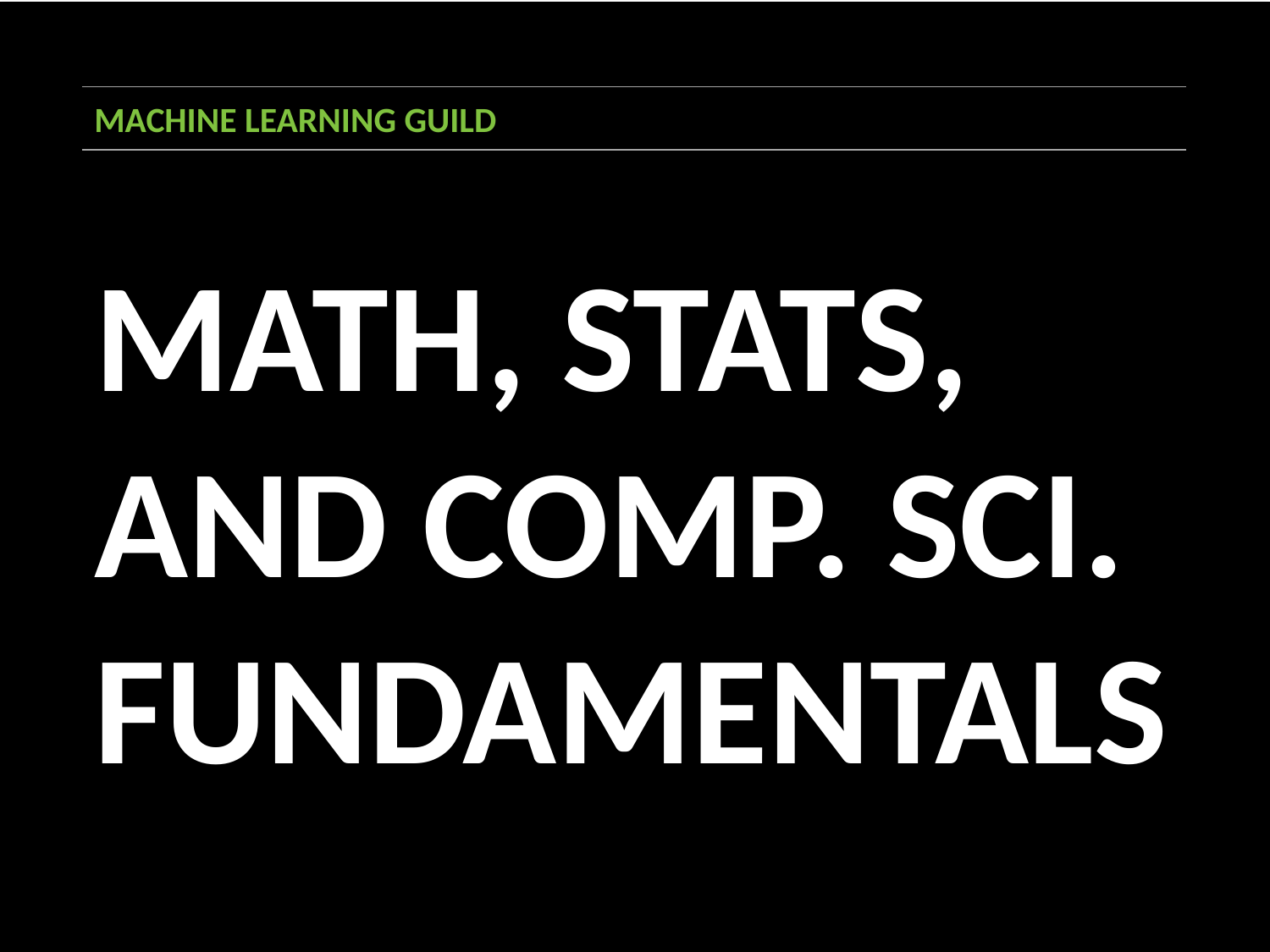

MACHINE LEARNING GUILD
MATH, STATS, AND COMP. SCI. FUNDAMENTALS